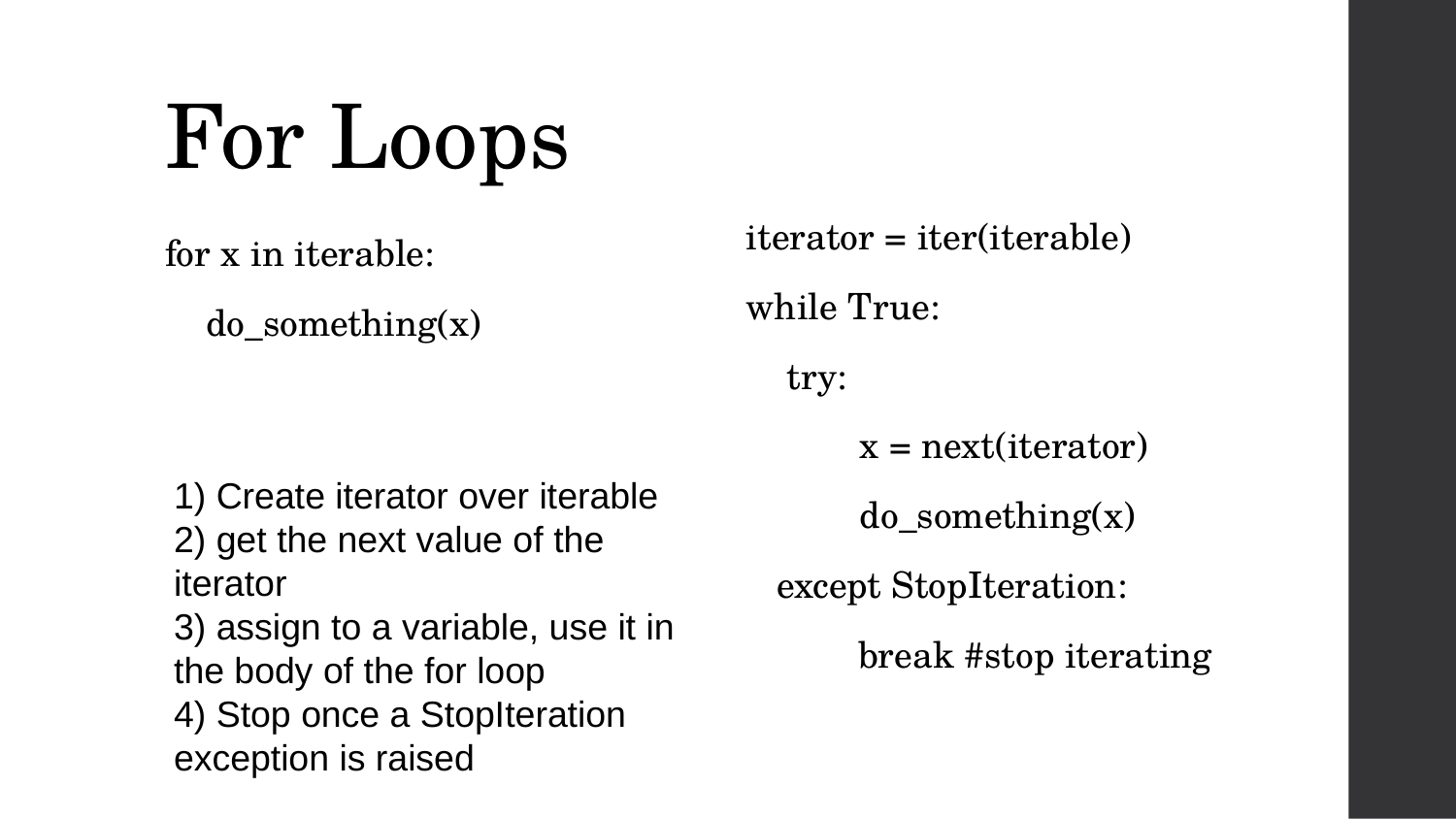

# For Loops
iterator = iter(iterable)
while True:
    try:
    x = next(iterator)
    do_something(x)
   except StopIteration:
           break #stop iterating
for x in iterable:
    do_something(x)
1) Create iterator over iterable
2) get the next value of the iterator
3) assign to a variable, use it in the body of the for loop
4) Stop once a StopIteration exception is raised